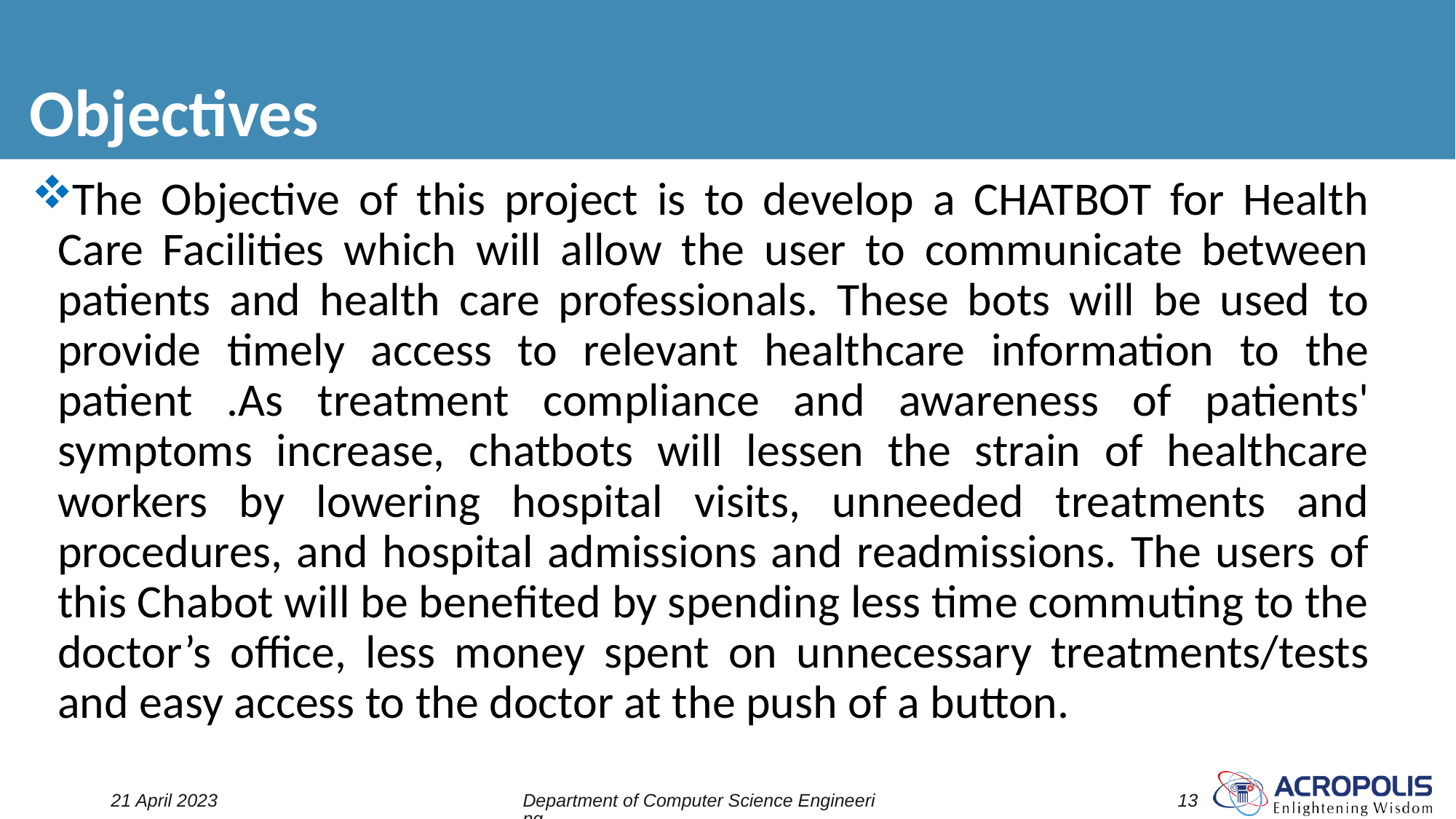

# Objectives
The Objective of this project is to develop a CHATBOT for Health Care Facilities which will allow the user to communicate between patients and health care professionals. These bots will be used to provide timely access to relevant healthcare information to the patient .As treatment compliance and awareness of patients' symptoms increase, chatbots will lessen the strain of healthcare workers by lowering hospital visits, unneeded treatments and procedures, and hospital admissions and readmissions. The users of this Chabot will be benefited by spending less time commuting to the doctor’s office, less money spent on unnecessary treatments/tests and easy access to the doctor at the push of a button.

21 April 2023
Department of Computer Science Engineering
13